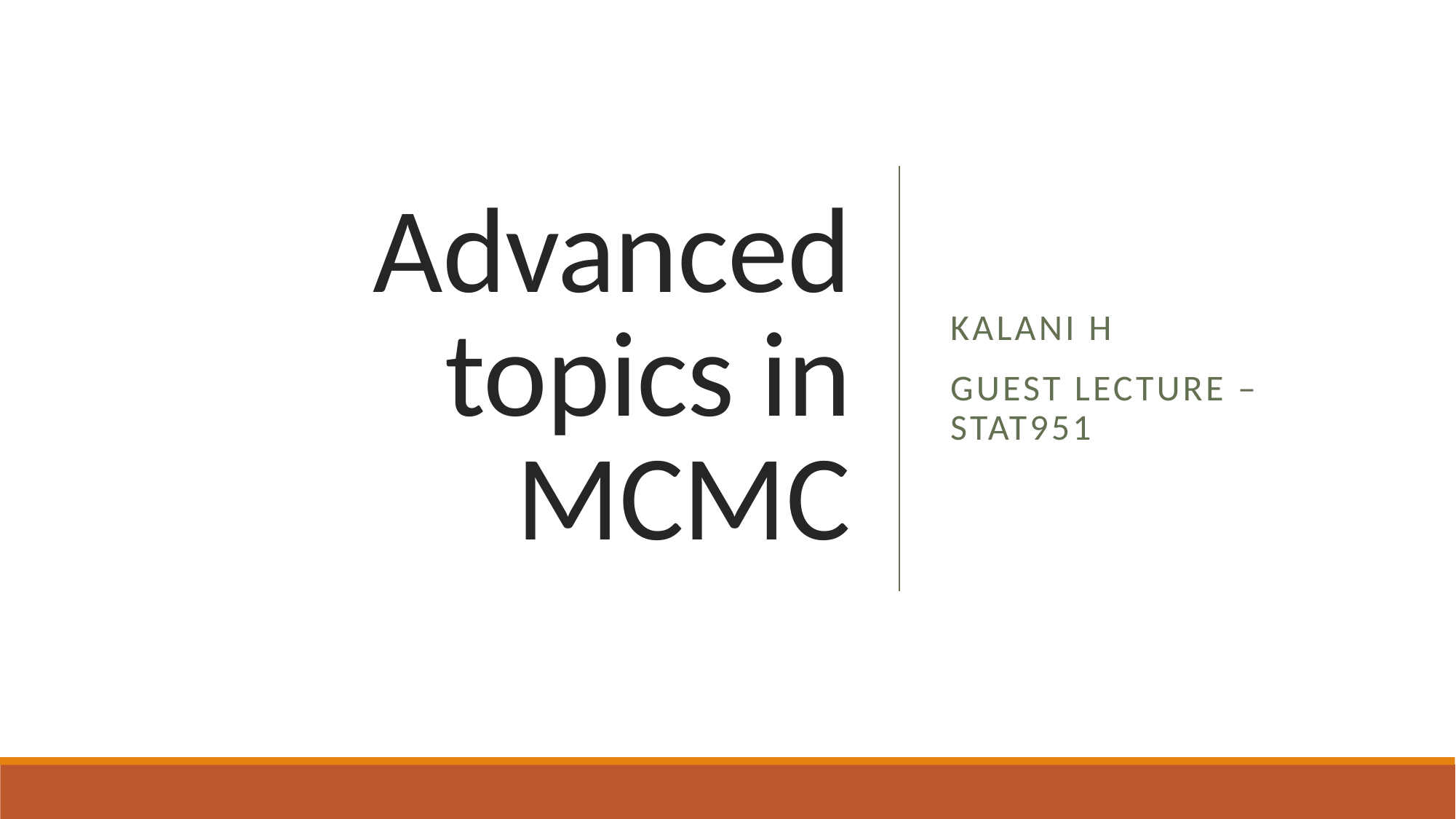

# Advanced topics in MCMC
Kalani H
Guest lecture – STAT951